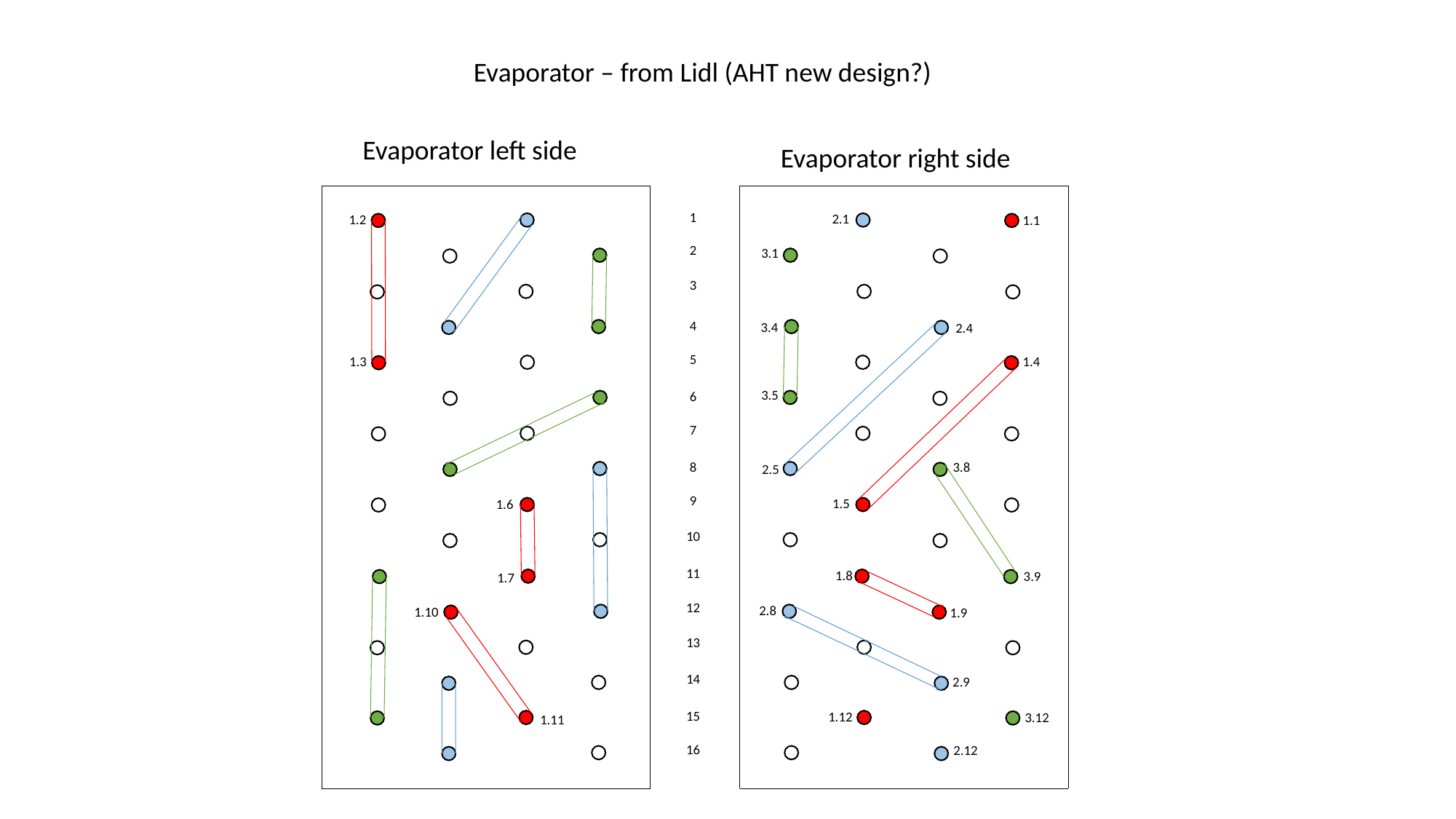

Evaporator – from Lidl (AHT new design?)
Evaporator left side
Evaporator right side
1
2.1
1.2
1.1

2
3.1

3

4
3.4
2.4

5
1.3
1.4

3.5
6

7

3.8
8
2.5

9
1.5
1.6

10

11
1.8
3.9
1.7

12
2.8
1.10
1.9

13

14
2.9

15
1.12
3.12
1.11

16
2.12